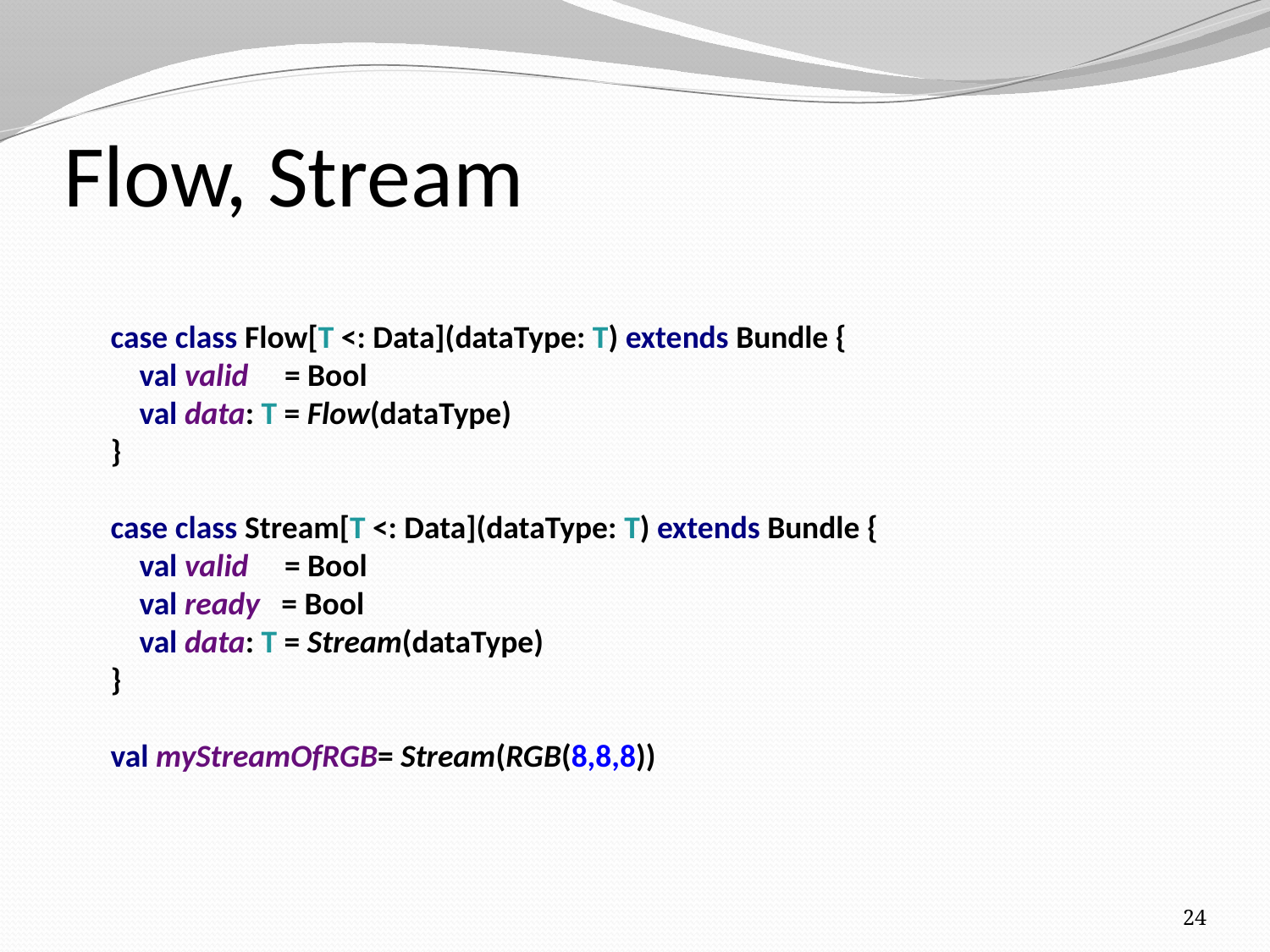

# Flow, Stream
case class Flow[T <: Data](dataType: T) extends Bundle {
    val valid     = Bool
    val data: T = Flow(dataType)
}
case class Stream[T <: Data](dataType: T) extends Bundle {
    val valid     = Bool
    val ready   = Bool
    val data: T = Stream(dataType)
}

val myStreamOfRGB= Stream(RGB(8,8,8))
24